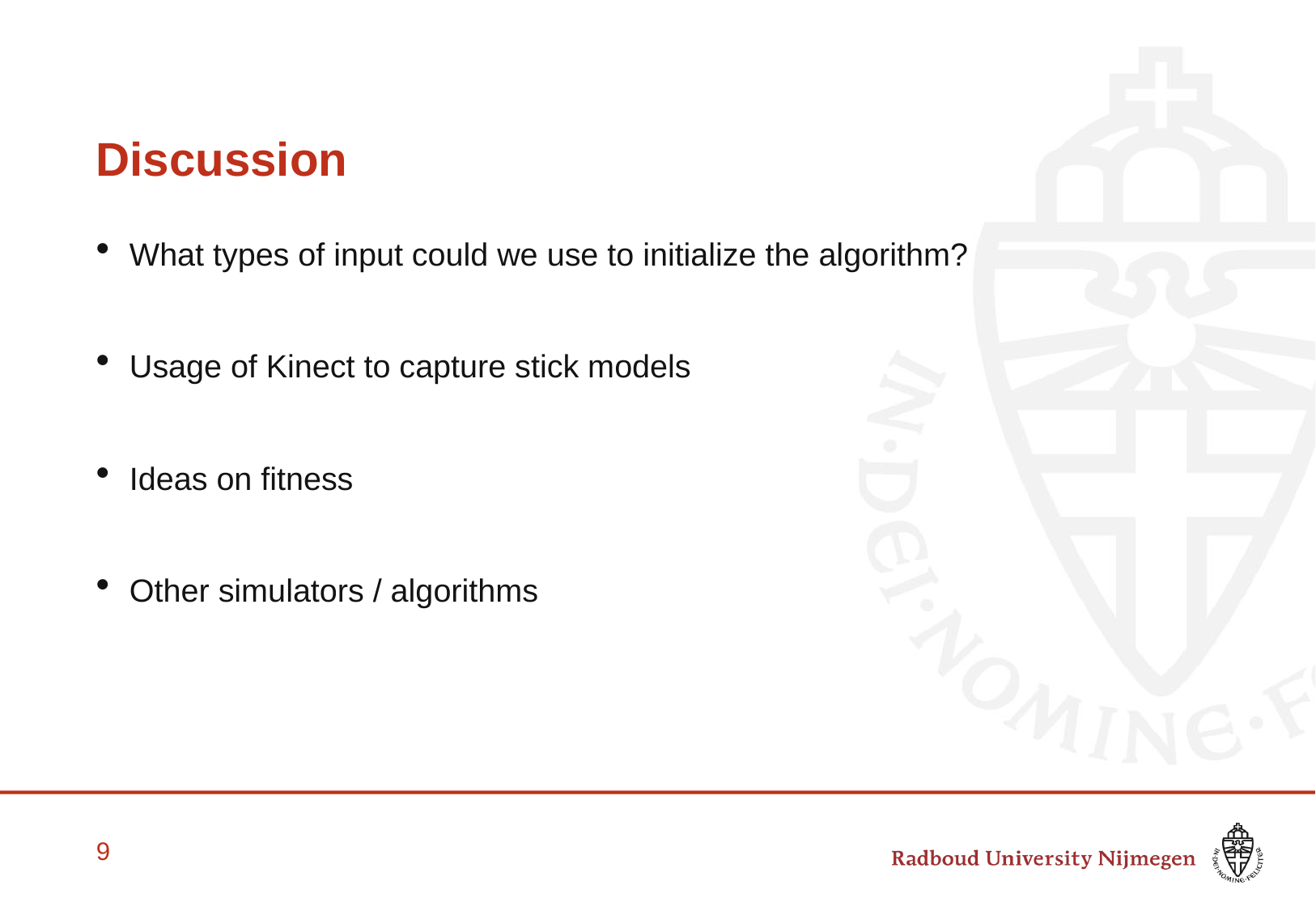

# Discussion
What types of input could we use to initialize the algorithm?

Usage of Kinect to capture stick models

Ideas on fitness

Other simulators / algorithms

9